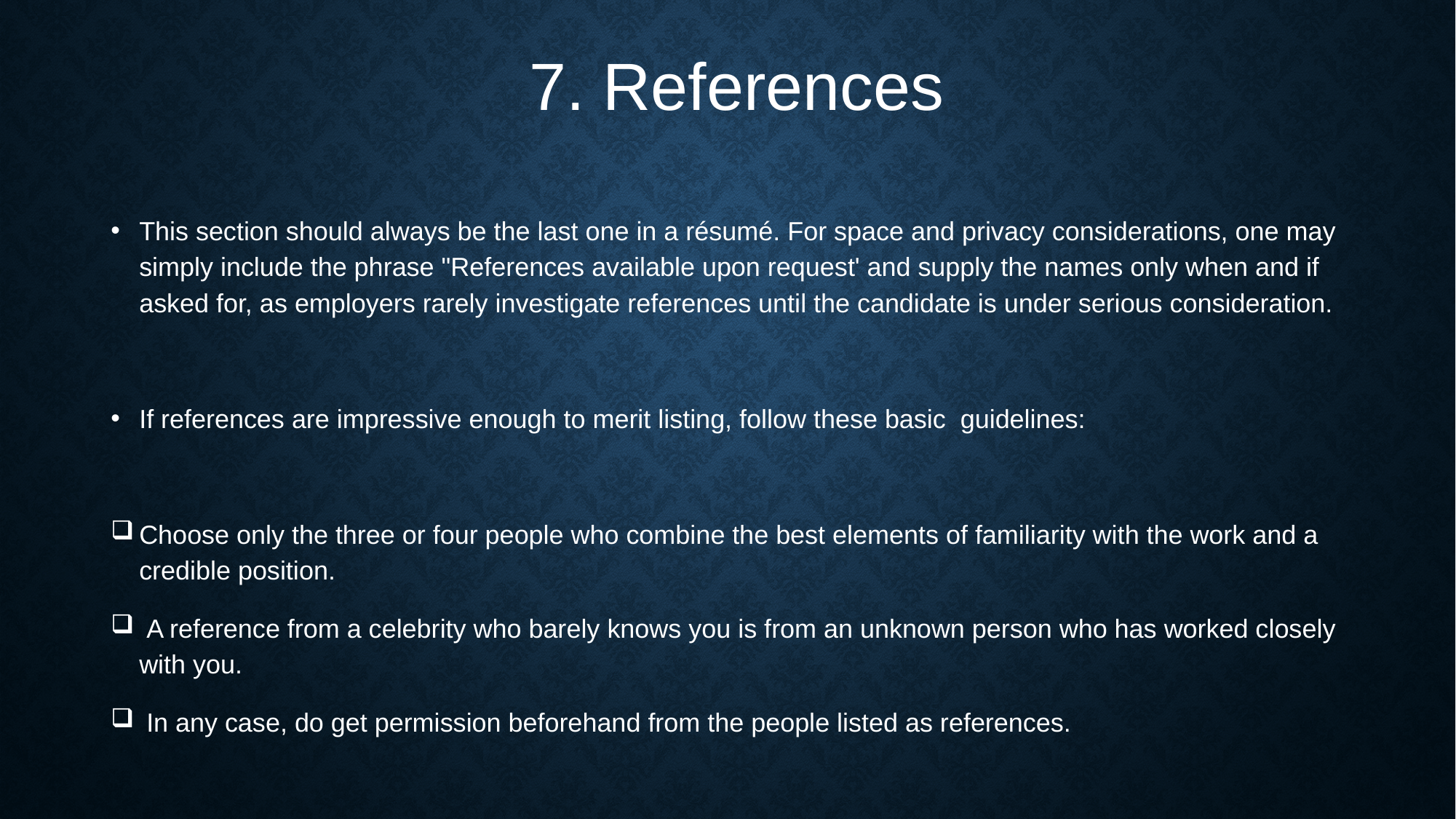

# 7. References

This section should always be the last one in a résumé. For space and privacy considerations, one may simply include the phrase "References available upon request' and supply the names only when and if asked for, as employers rarely investigate references until the candidate is under serious consideration.

If references are impressive enough to merit listing, follow these basic  guidelines:

Choose only the three or four people who combine the best elements of familiarity with the work and a credible position.
 A reference from a celebrity who barely knows you is from an unknown person who has worked closely with you.
 In any case, do get permission beforehand from the people listed as references.